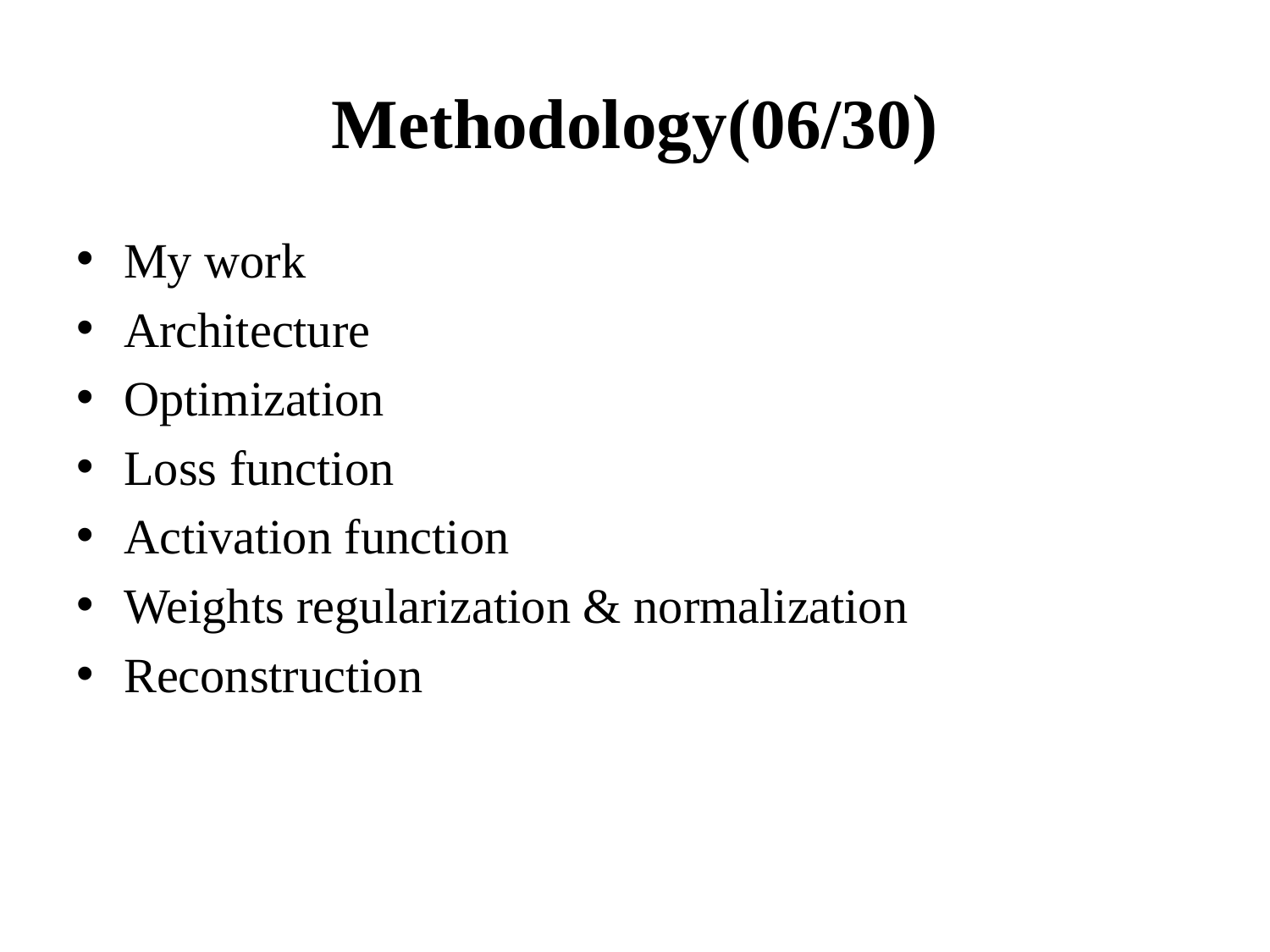

# Methodology(06/30)
My work
Architecture
Optimization
Loss function
Activation function
Weights regularization & normalization
Reconstruction